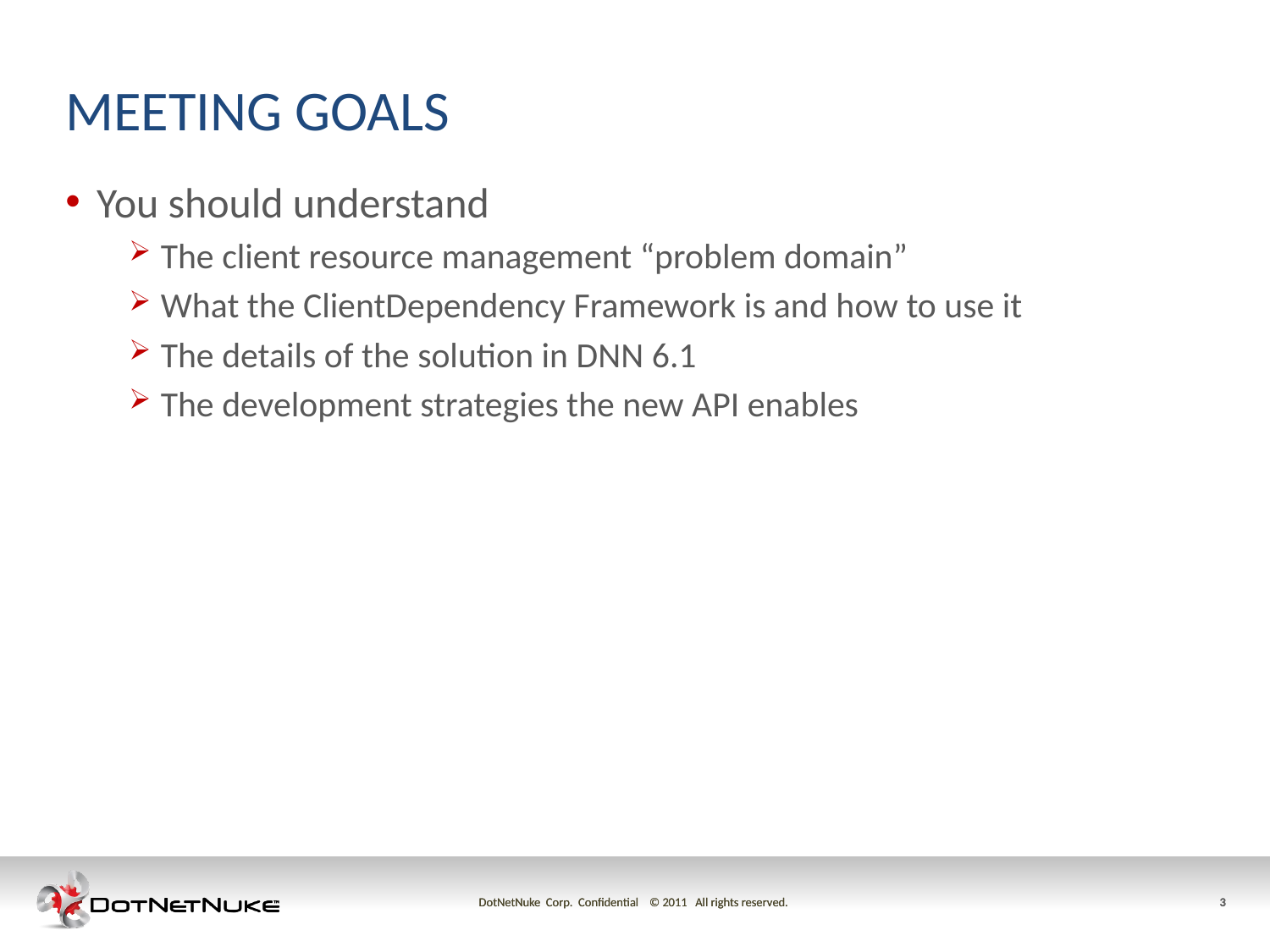

# Meeting Goals
You should understand
The client resource management “problem domain”
What the ClientDependency Framework is and how to use it
The details of the solution in DNN 6.1
The development strategies the new API enables